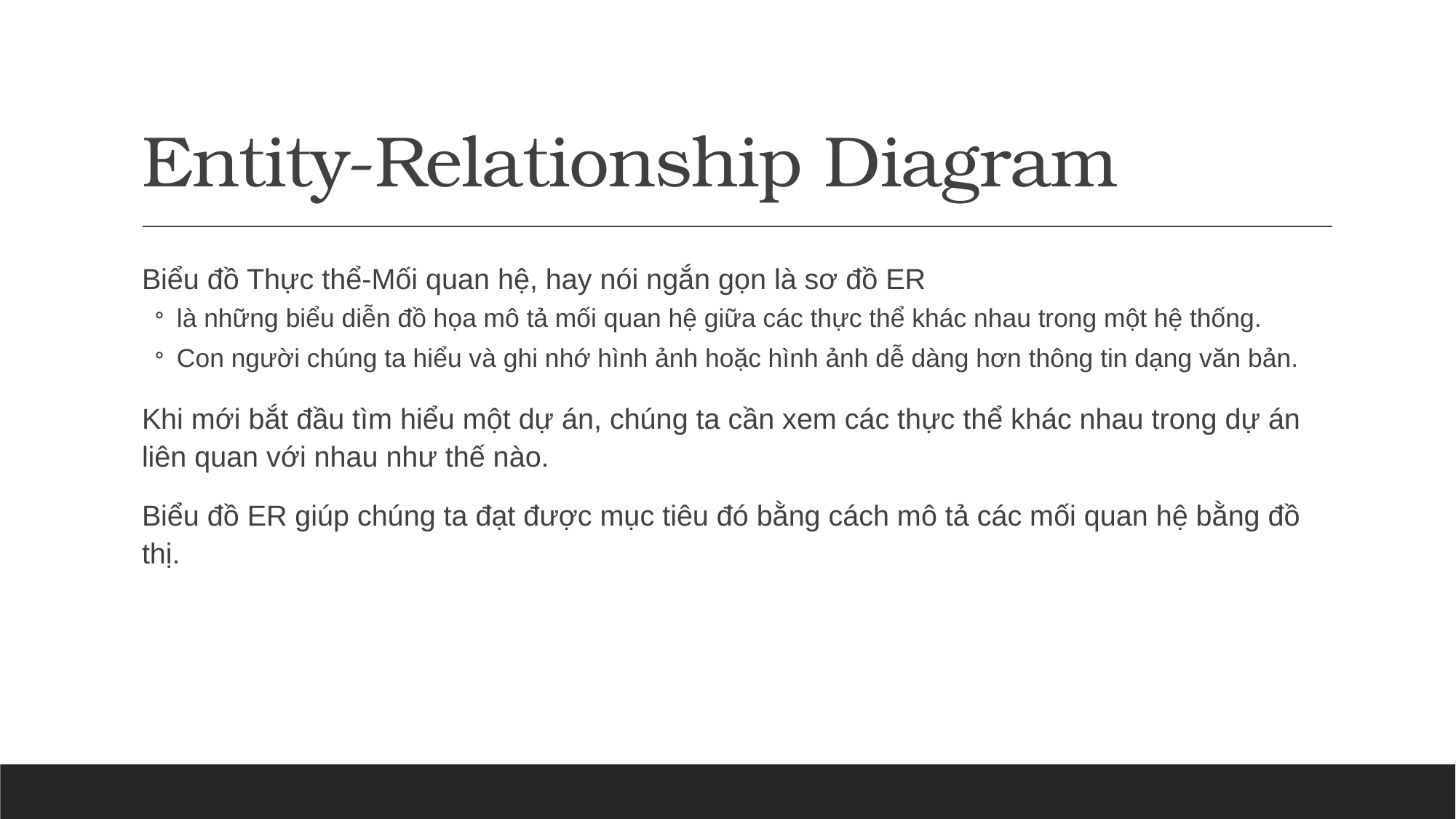

# Entity-Relationship Diagram
Biểu đồ Thực thể-Mối quan hệ, hay nói ngắn gọn là sơ đồ ER
là những biểu diễn đồ họa mô tả mối quan hệ giữa các thực thể khác nhau trong một hệ thống.
Con người chúng ta hiểu và ghi nhớ hình ảnh hoặc hình ảnh dễ dàng hơn thông tin dạng văn bản.
Khi mới bắt đầu tìm hiểu một dự án, chúng ta cần xem các thực thể khác nhau trong dự án liên quan với nhau như thế nào.
Biểu đồ ER giúp chúng ta đạt được mục tiêu đó bằng cách mô tả các mối quan hệ bằng đồ thị.